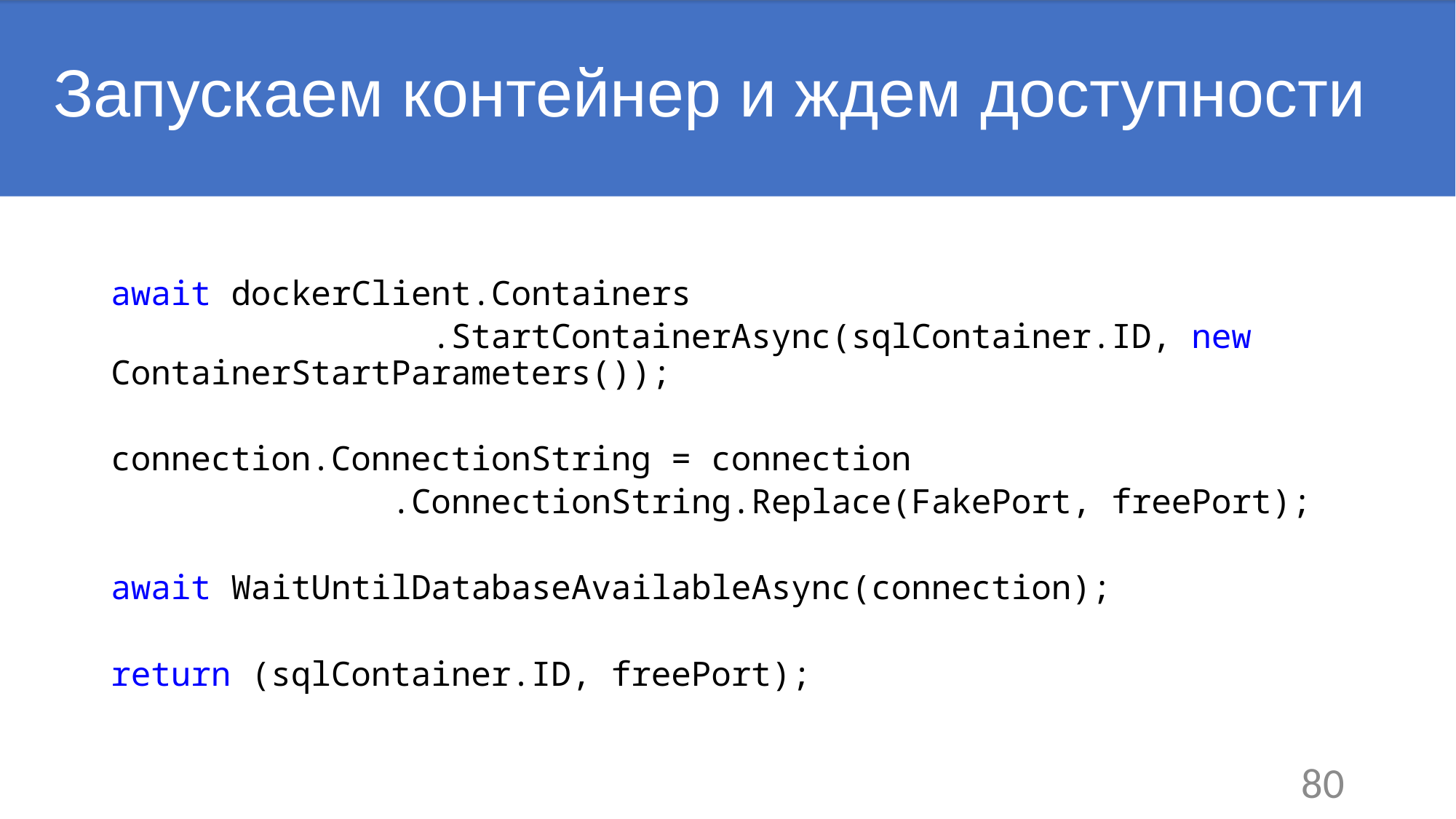

# Запускаем контейнер и ждем доступности

await dockerClient.Containers
                .StartContainerAsync(sqlContainer.ID, new ContainerStartParameters());

connection.ConnectionString = connection
              .ConnectionString.Replace(FakePort, freePort);

await WaitUntilDatabaseAvailableAsync(connection);

return (sqlContainer.ID, freePort);

80